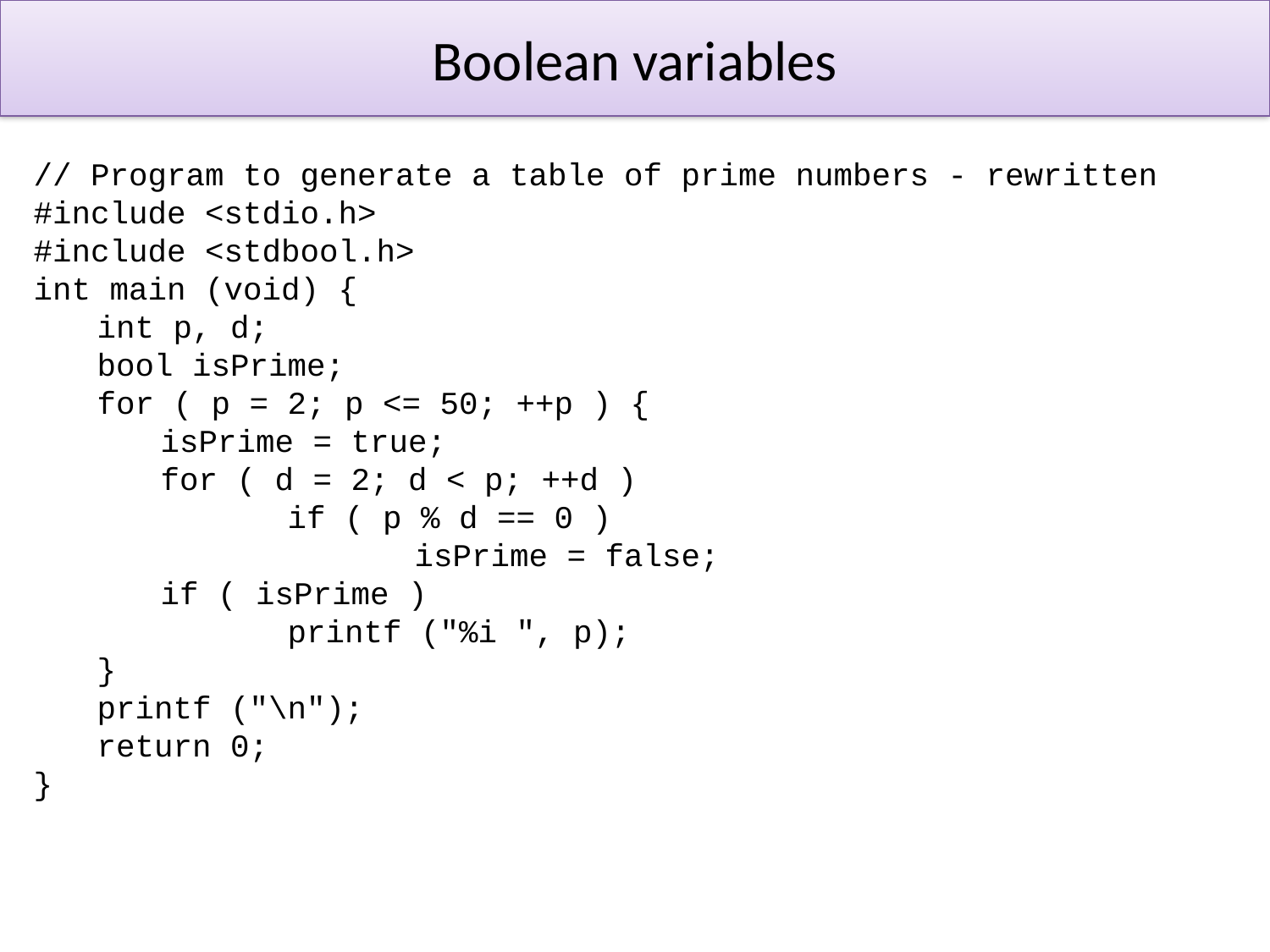

# Boolean variables

// Program to generate a table of prime numbers - rewritten
#include <stdio.h>
#include <stdbool.h>
int main (void) {
int p, d;
bool isPrime;
for ( p = 2; p <= 50; ++p ) {
isPrime = true;
for ( d = 2; d < p; ++d )
	if ( p % d == 0 )
		isPrime = false;
if ( isPrime )
	printf ("%i ", p);
}
printf ("\n");
return 0;
}